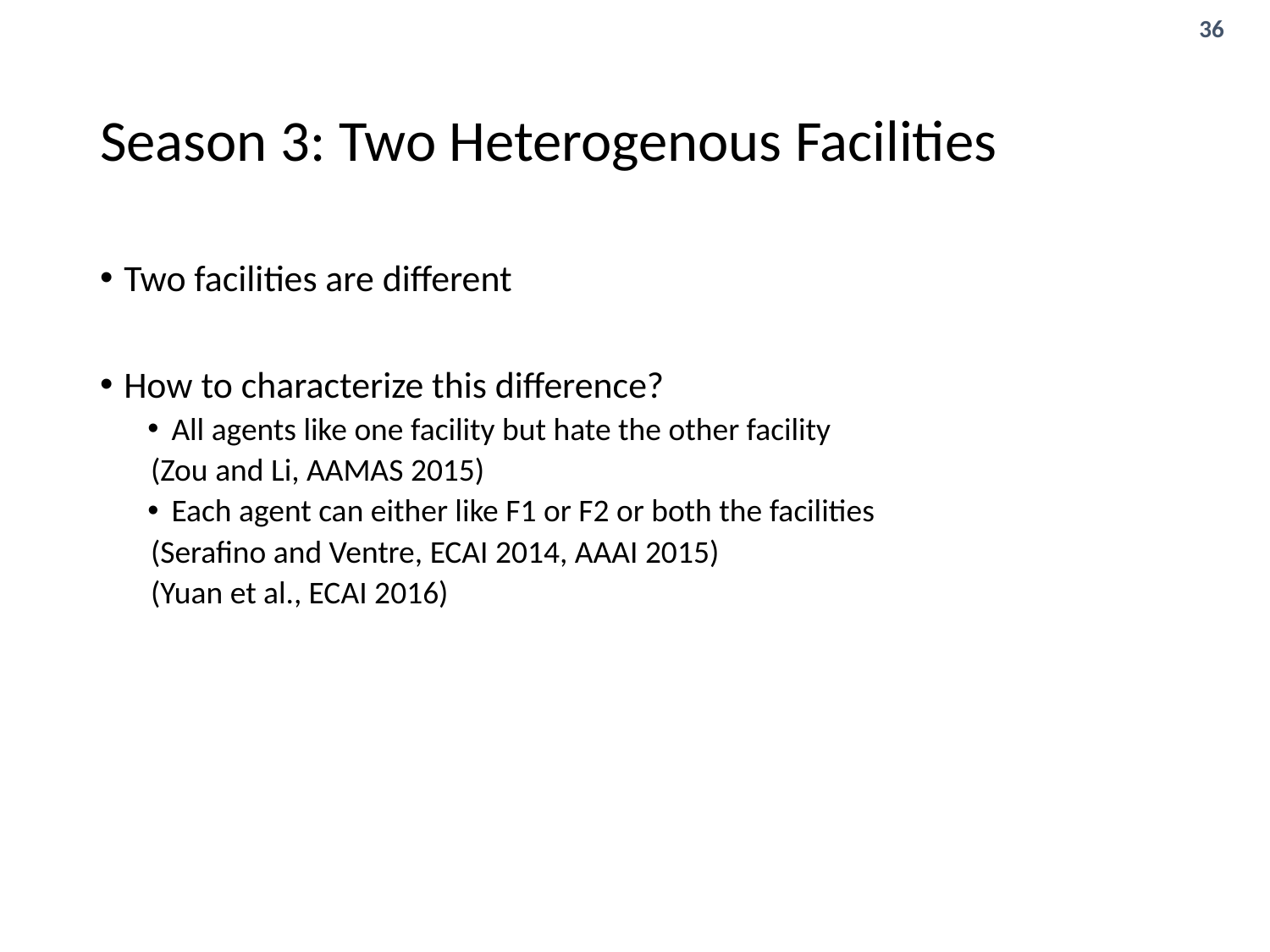

# Season 3: Two Heterogenous Facilities
Two facilities are different

How to characterize this difference?
All agents like one facility but hate the other facility
(Zou and Li, AAMAS 2015)
Each agent can either like F1 or F2 or both the facilities
(Serafino and Ventre, ECAI 2014, AAAI 2015)
(Yuan et al., ECAI 2016)